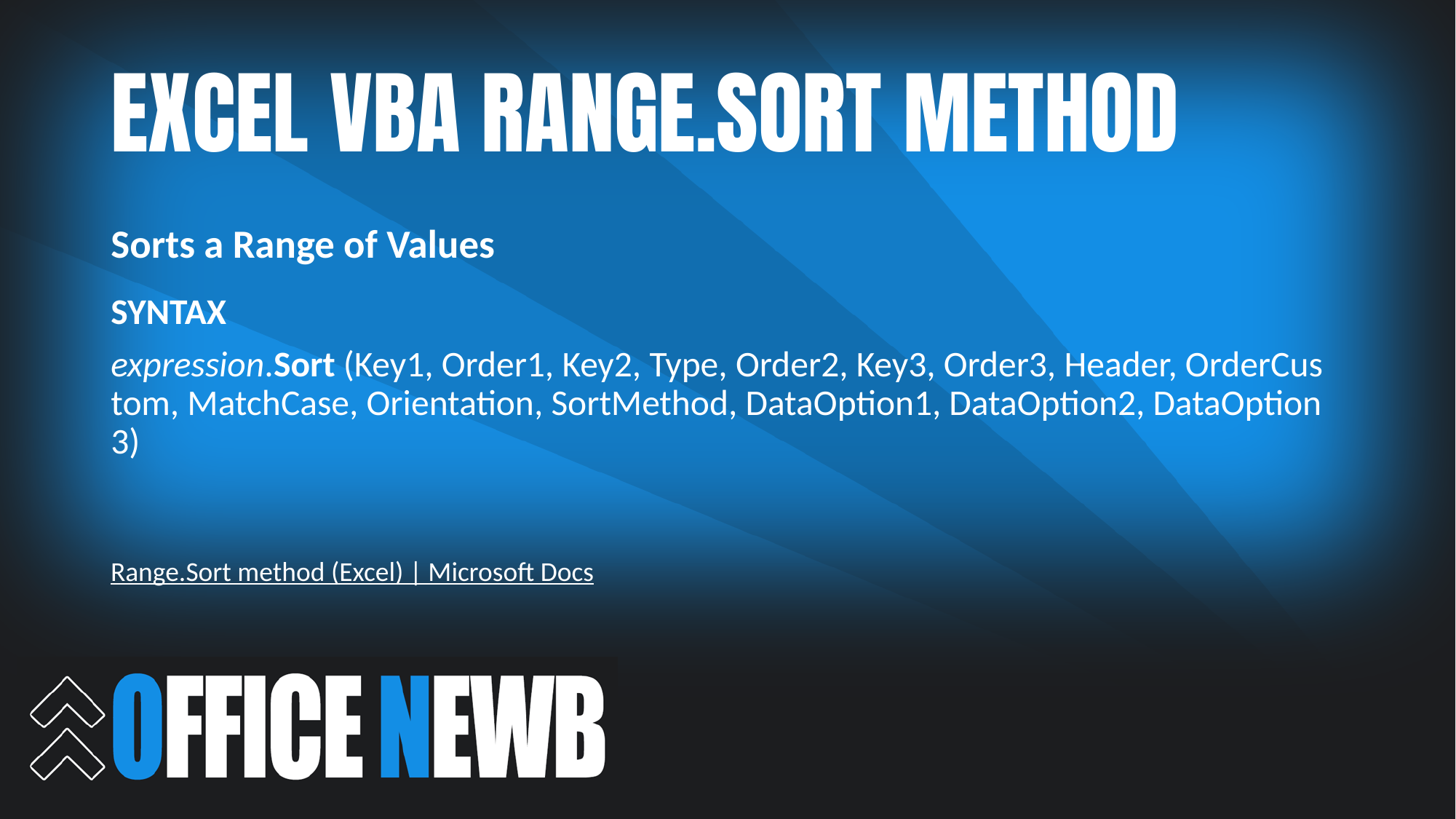

# EXCEL VBA RANGE.SORT METHOD
Sorts a Range of Values
SYNTAX
expression.Sort (Key1, Order1, Key2, Type, Order2, Key3, Order3, Header, OrderCustom, MatchCase, Orientation, SortMethod, DataOption1, DataOption2, DataOption3)
Range.Sort method (Excel) | Microsoft Docs